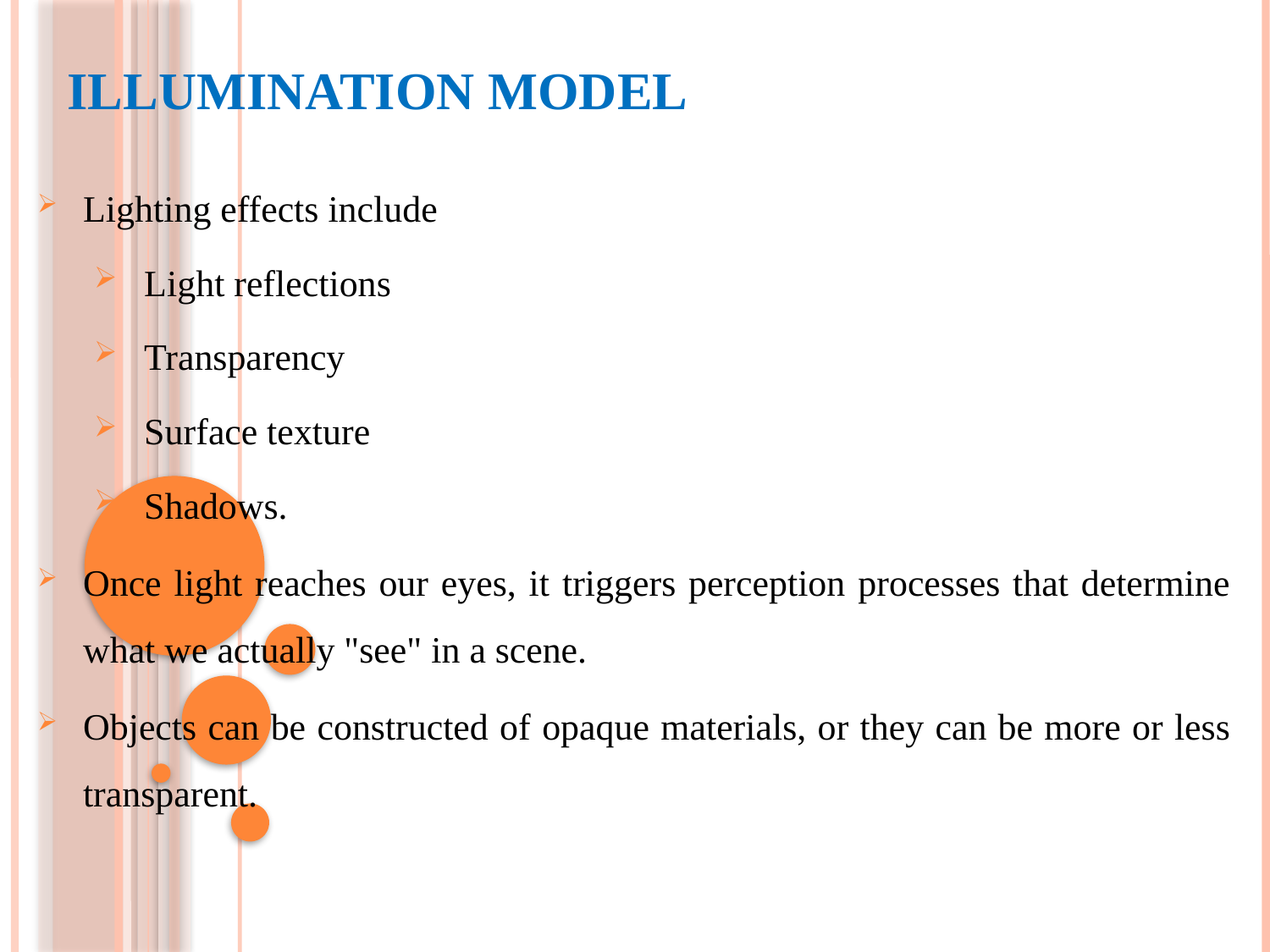

# Illumination Model
Lighting effects include
Light reflections
Transparency
Surface texture
Shadows.
Once light reaches our eyes, it triggers perception processes that determine what we actually "see" in a scene.
Objects can be constructed of opaque materials, or they can be more or less transparent.